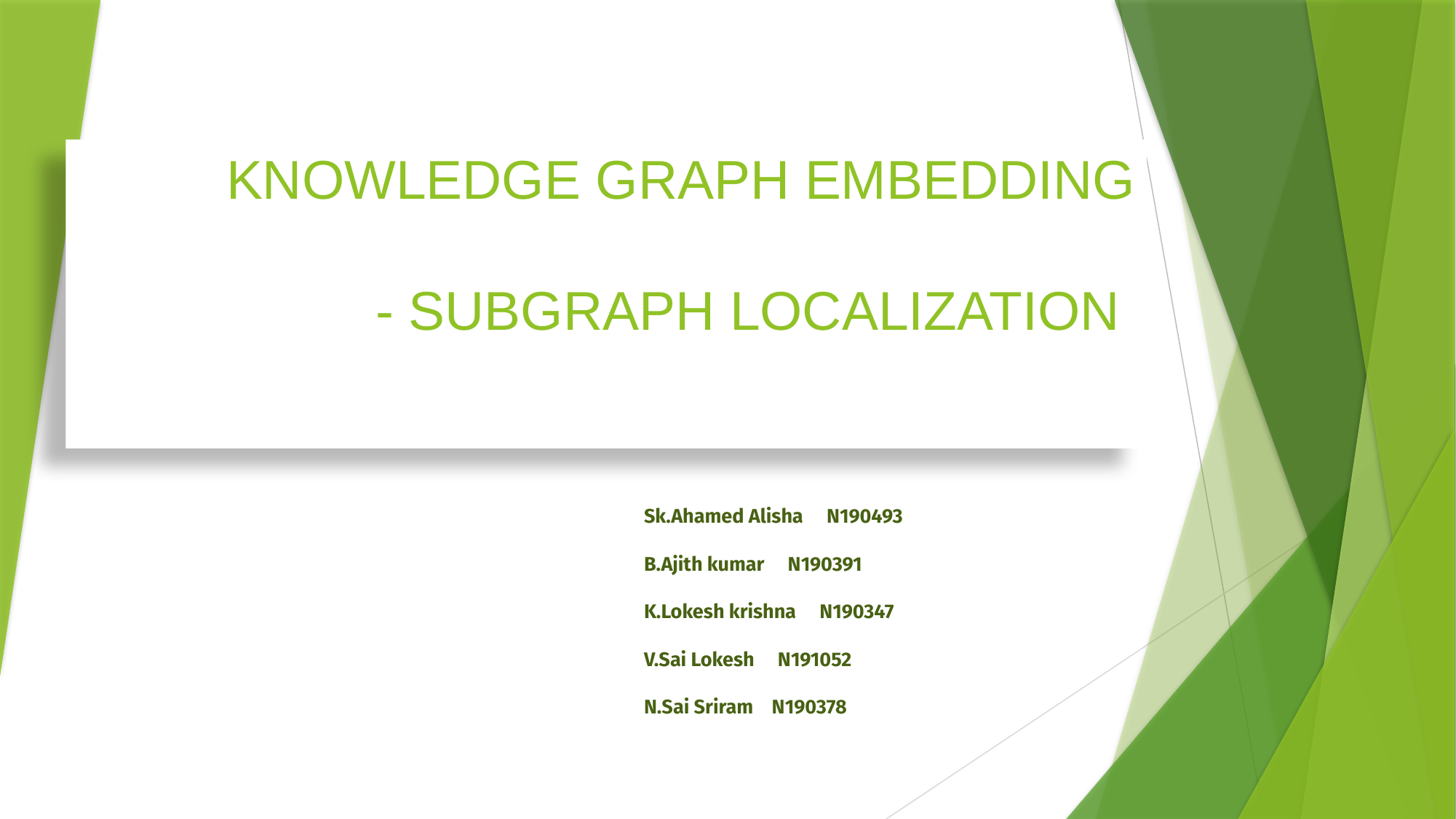

# KNOWLEDGE GRAPH EMBEDDING - SUBGRAPH LOCALIZATION
Sk.Ahamed Alisha     N190493
B.Ajith kumar     N190391
K.Lokesh krishna     N190347
V.Sai Lokesh     N191052
N.Sai Sriram    N190378